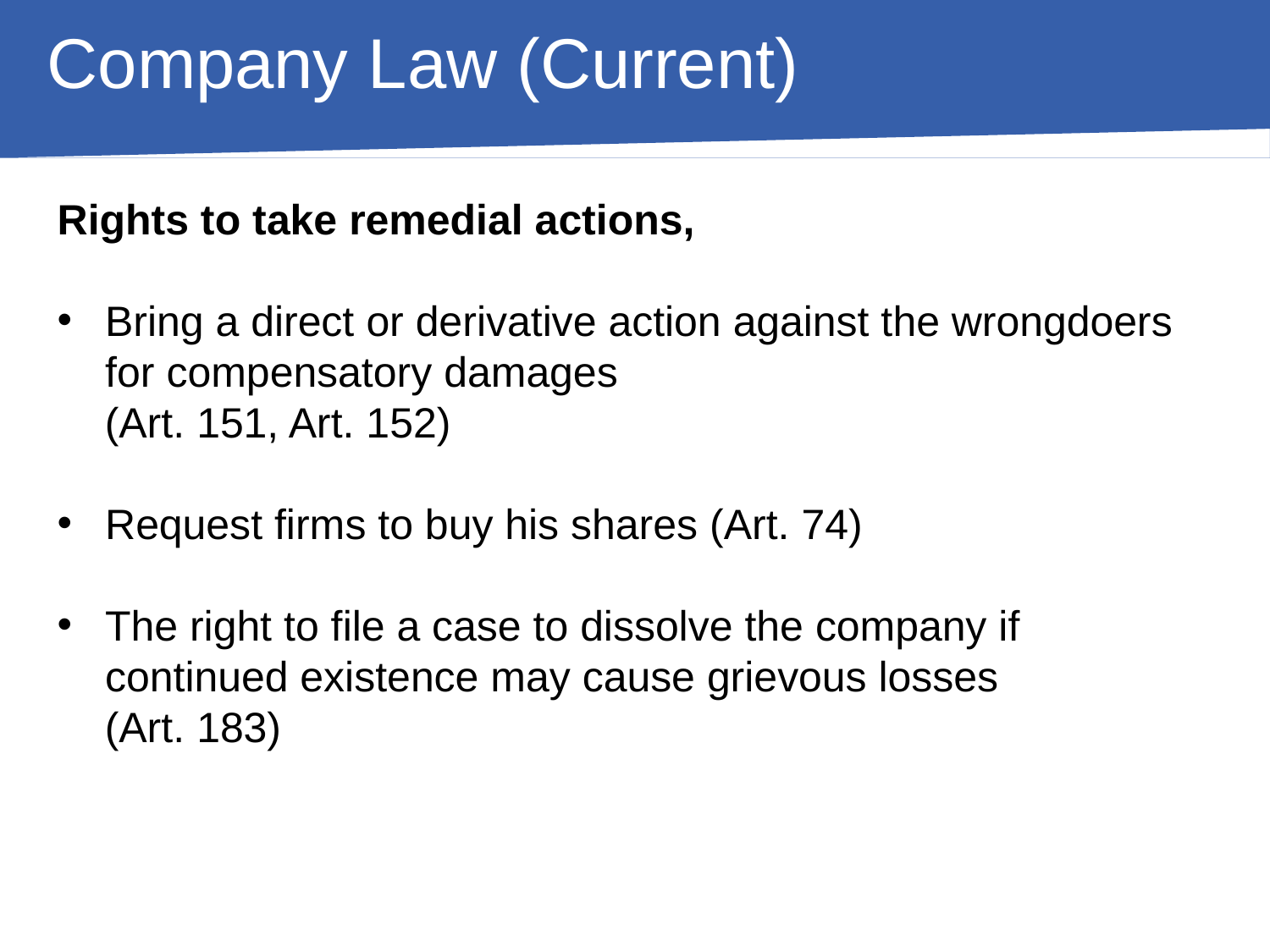

Company Law (Current)

Rights to take remedial actions,

Bring a direct or derivative action against the wrongdoers for compensatory damages
    (Art. 151, Art. 152)

Request firms to buy his shares (Art. 74)

The right to file a case to dissolve the company if continued existence may cause grievous losses
    (Art. 183)